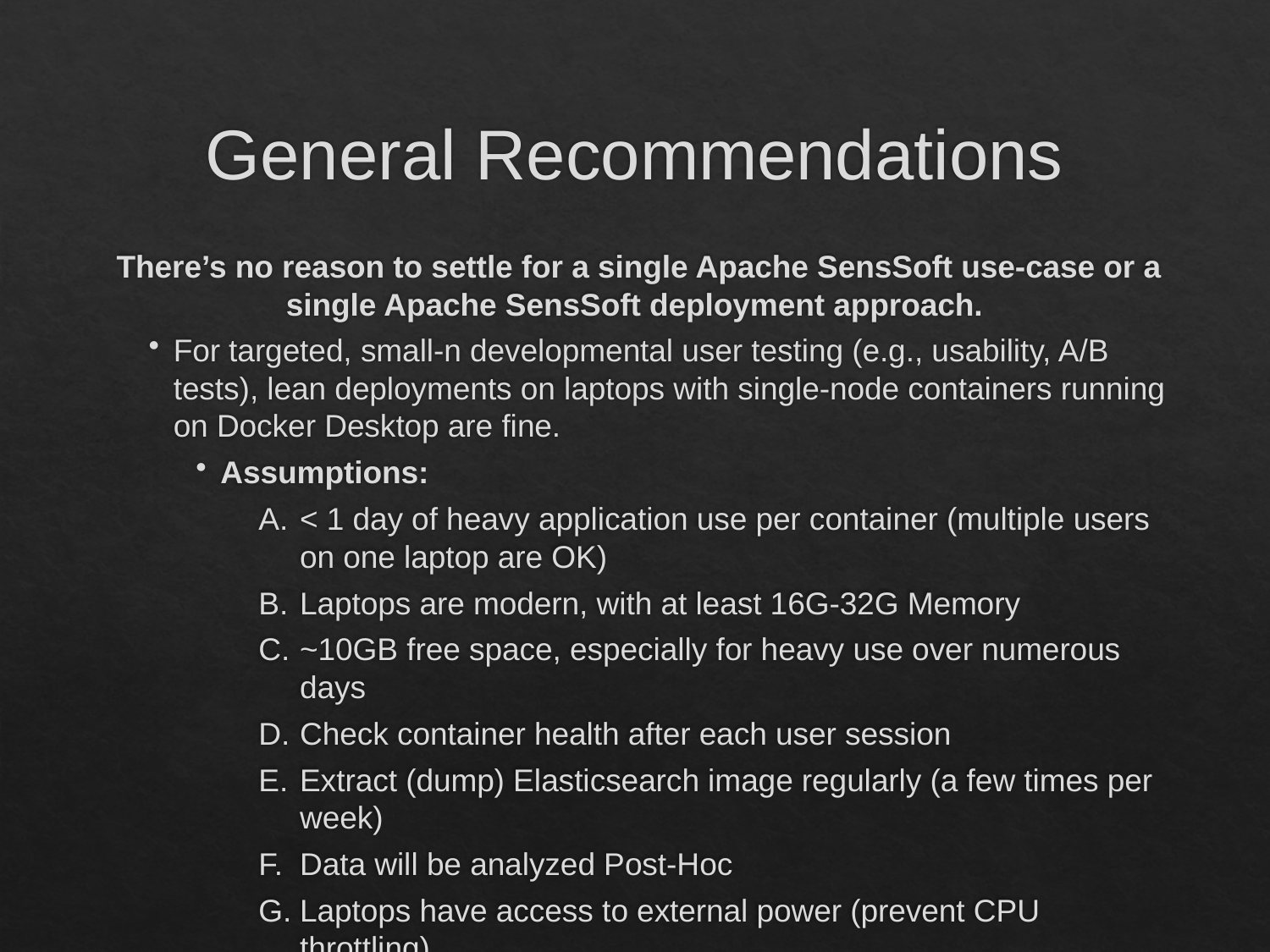

# General Recommendations
 There’s no reason to settle for a single Apache SensSoft use-case or a single Apache SensSoft deployment approach.
For targeted, small-n developmental user testing (e.g., usability, A/B tests), lean deployments on laptops with single-node containers running on Docker Desktop are fine.
Assumptions:
< 1 day of heavy application use per container (multiple users on one laptop are OK)
Laptops are modern, with at least 16G-32G Memory
~10GB free space, especially for heavy use over numerous days
Check container health after each user session
Extract (dump) Elasticsearch image regularly (a few times per week)
Data will be analyzed Post-Hoc
Laptops have access to external power (prevent CPU throttling)